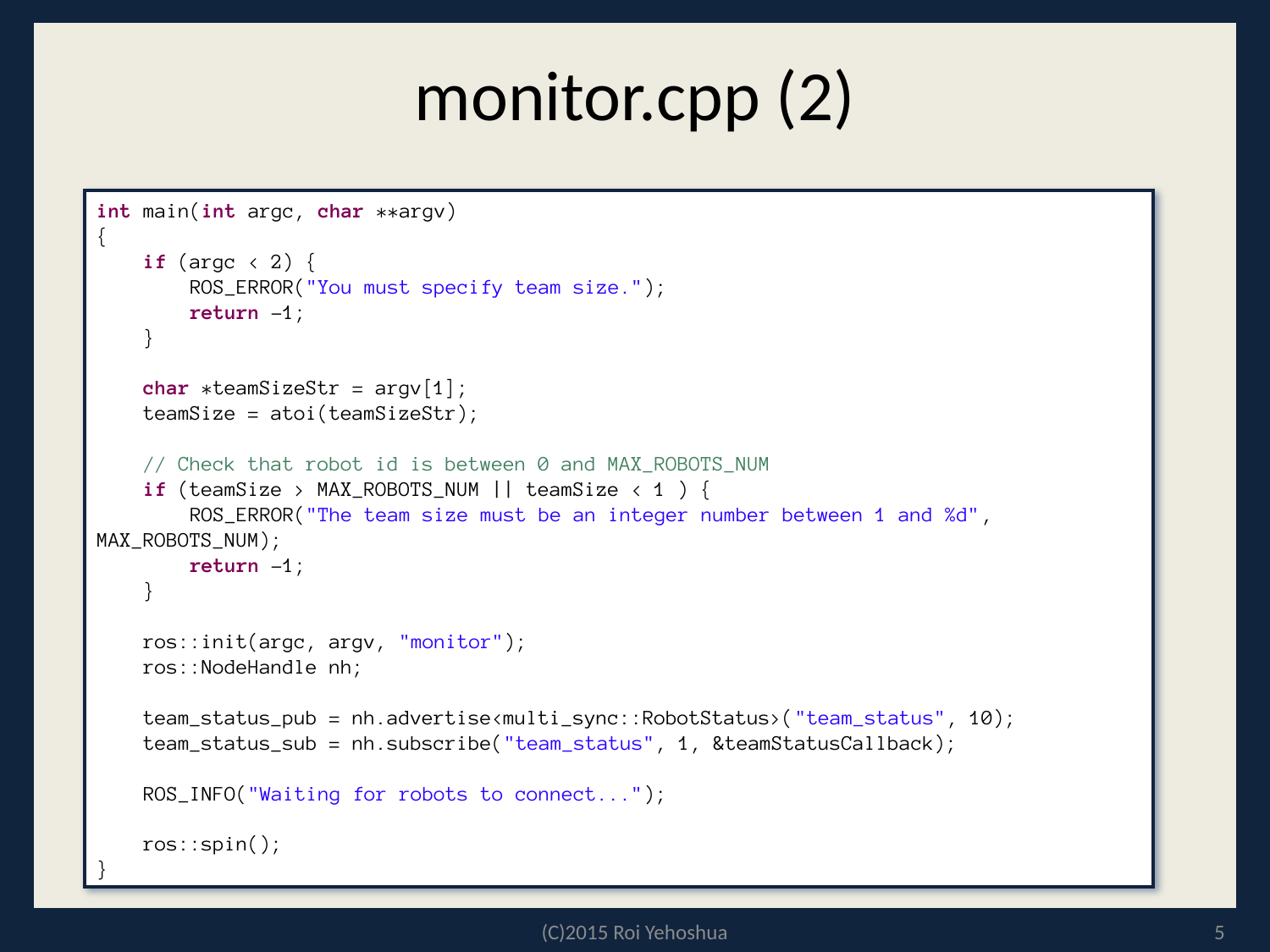

# monitor.cpp (2)
int main(int argc, char **argv)
{
    if (argc < 2) {
        ROS_ERROR("You must specify team size.");
        return -1;
    }

    char *teamSizeStr = argv[1];
    teamSize = atoi(teamSizeStr);

    // Check that robot id is between 0 and MAX_ROBOTS_NUM
    if (teamSize > MAX_ROBOTS_NUM || teamSize < 1 ) {
        ROS_ERROR("The team size must be an integer number between 1 and %d", MAX_ROBOTS_NUM);
        return -1;
    }

    ros::init(argc, argv, "monitor");
    ros::NodeHandle nh;

    team_status_pub = nh.advertise<multi_sync::RobotStatus>("team_status", 10);
    team_status_sub = nh.subscribe("team_status", 1, &teamStatusCallback);

    ROS_INFO("Waiting for robots to connect...");

    ros::spin();
}
(C)2015 Roi Yehoshua
5